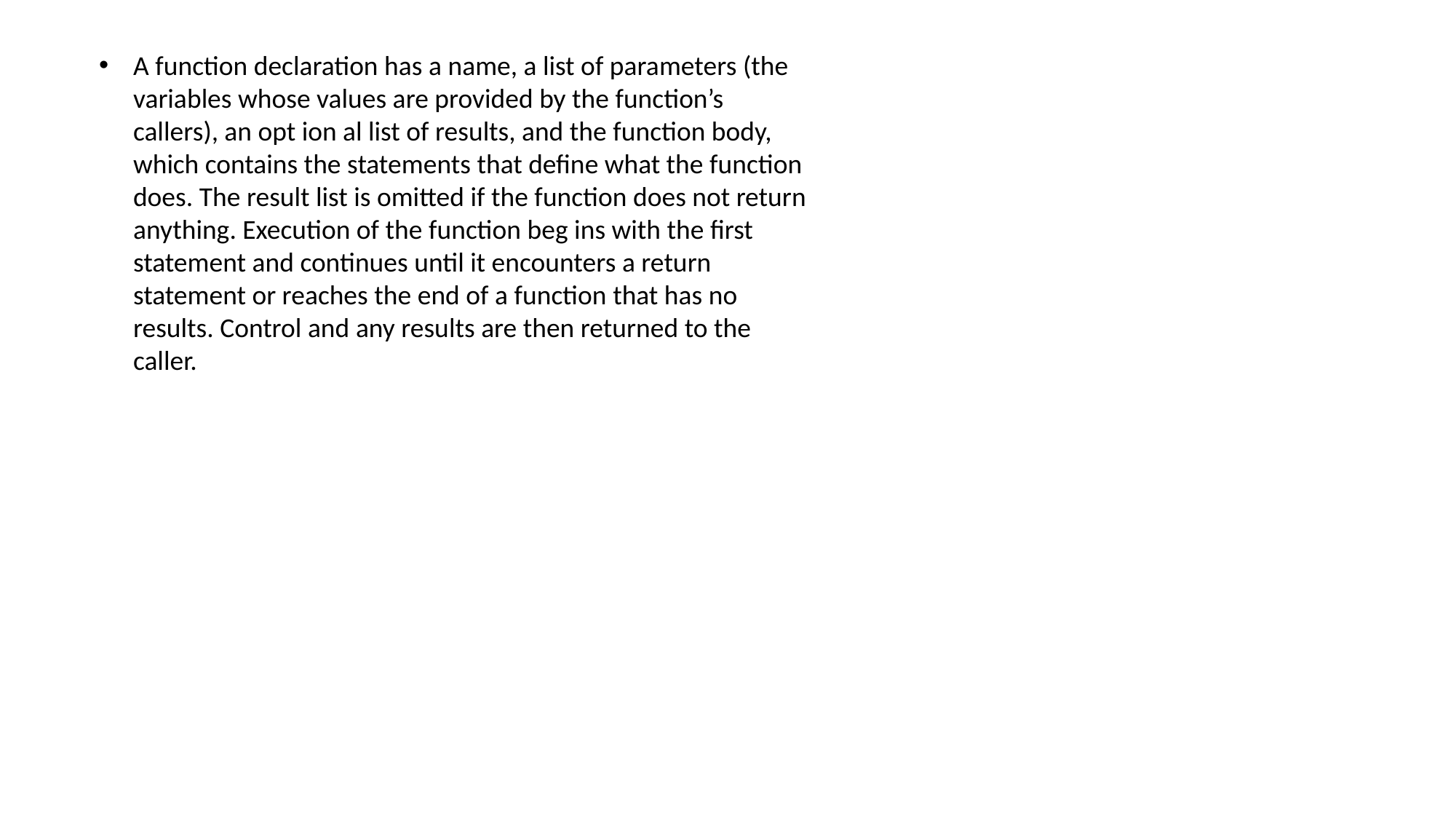

A function declaration has a name, a list of parameters (the variables whose values are provided by the function’s callers), an opt ion al list of results, and the function body, which contains the statements that define what the function does. The result list is omitted if the function does not return anything. Execution of the function beg ins with the first statement and continues until it encounters a return statement or reaches the end of a function that has no results. Control and any results are then returned to the caller.